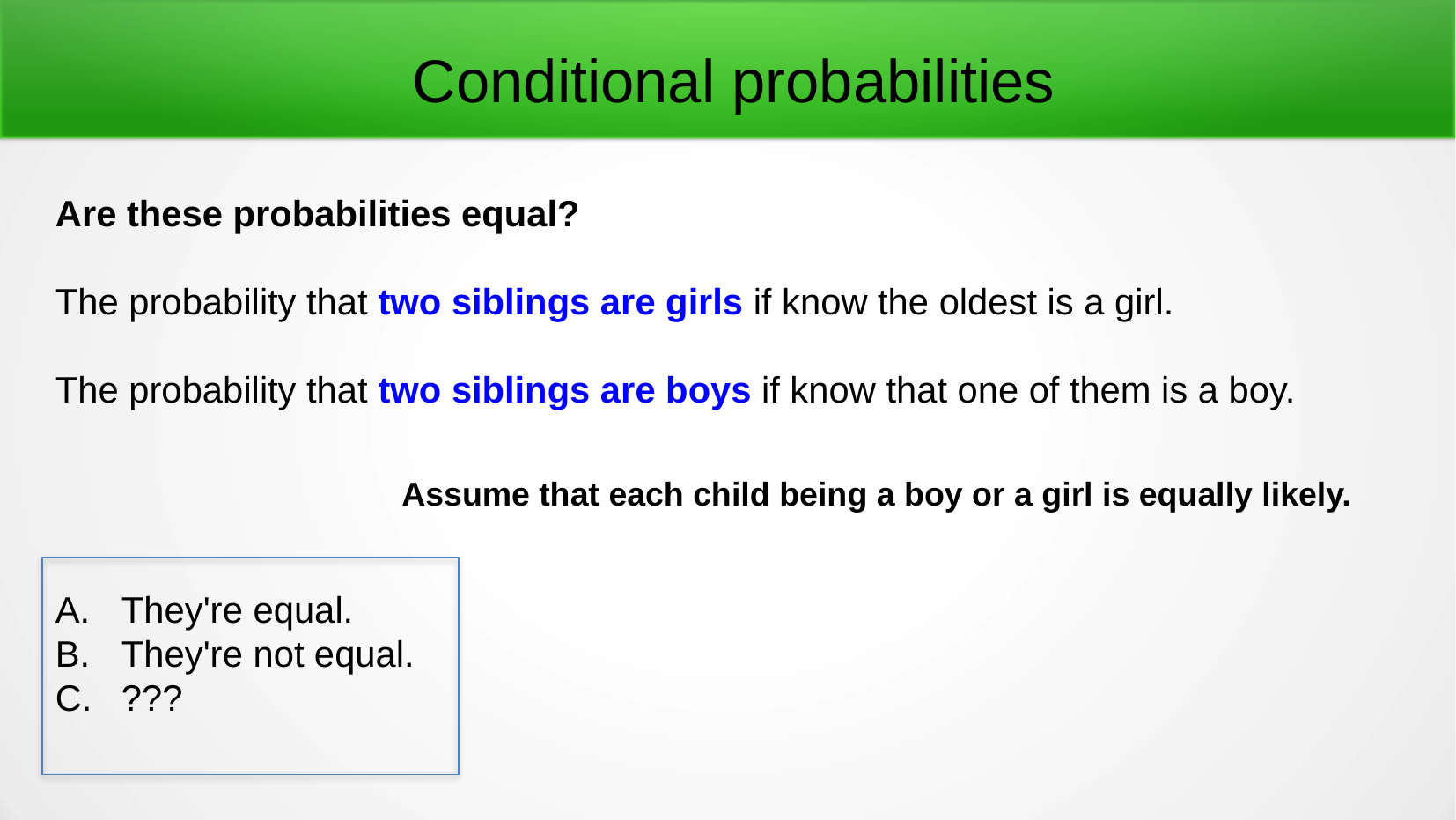

Conditional probabilities
Are these probabilities equal?

The probability that two siblings are girls if know the oldest is a girl.

The probability that two siblings are boys if know that one of them is a boy.

They're equal.
They're not equal.
???

Assume that each child being a boy or a girl is equally likely.